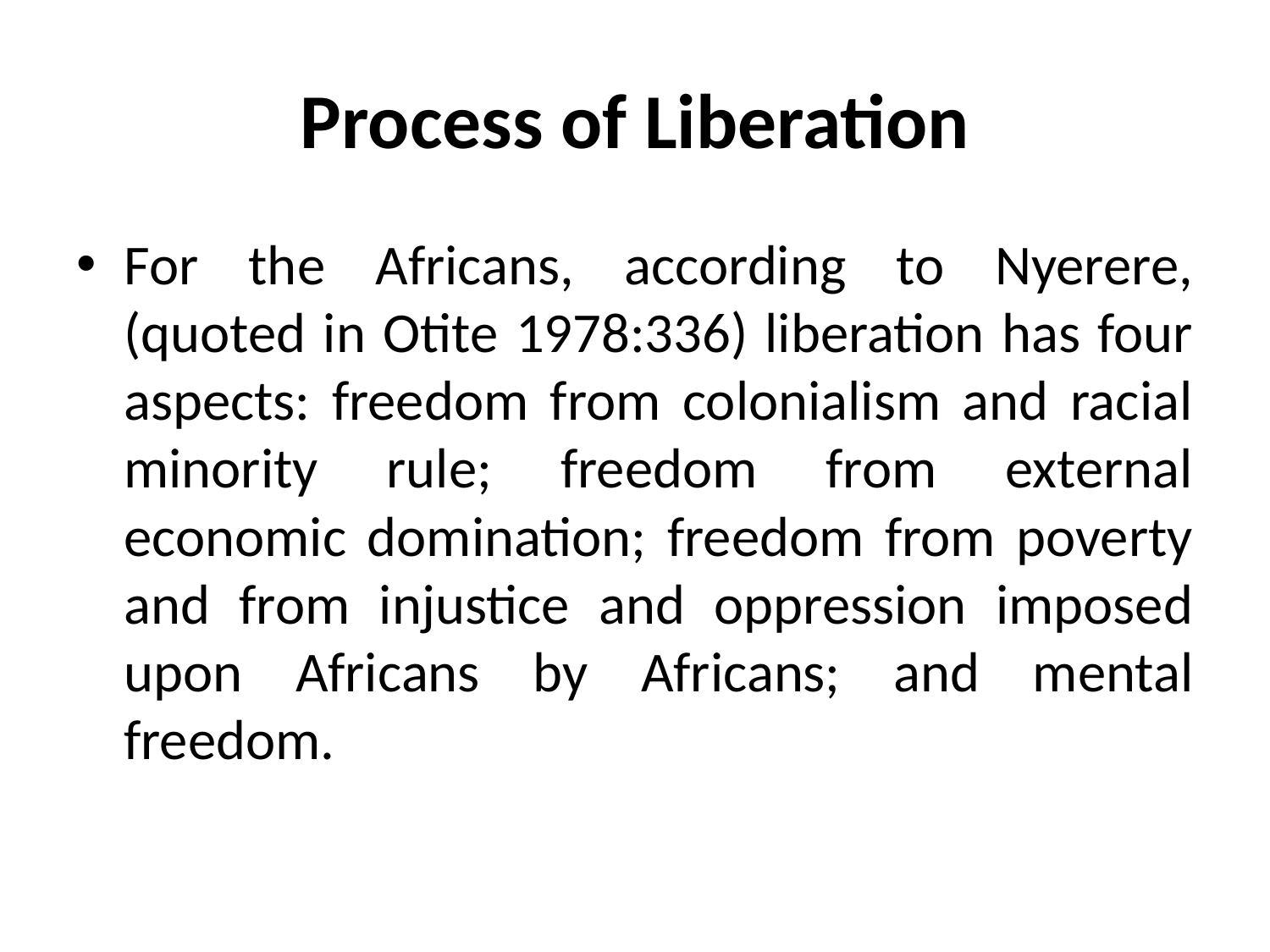

# Process of Liberation
For the Africans, according to Nyerere, (quoted in Otite 1978:336) liberation has four aspects: freedom from colonialism and racial minority rule; freedom from external economic domination; freedom from poverty and from injustice and oppression imposed upon Africans by Africans; and mental freedom.